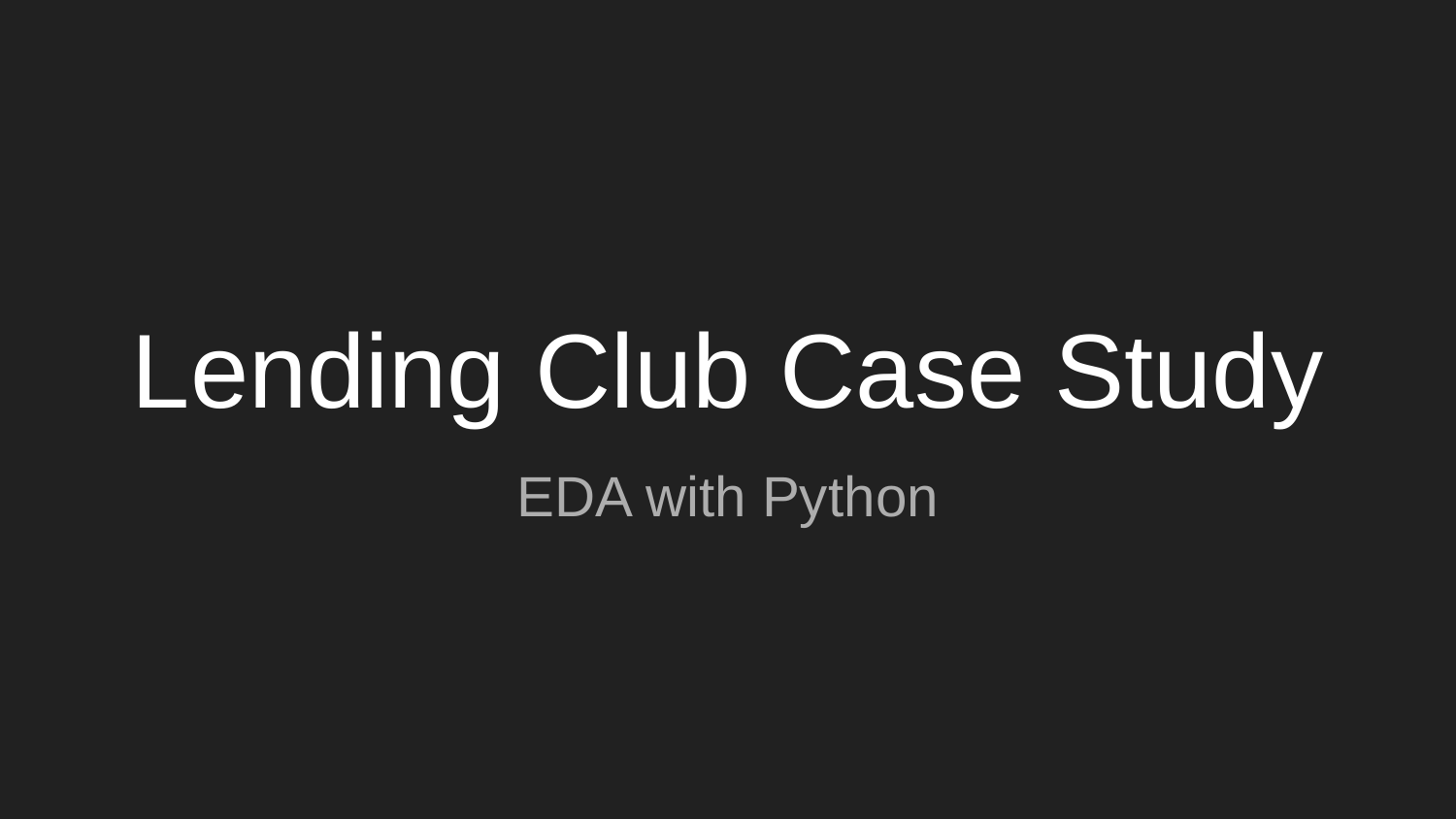

# Lending Club Case Study
EDA with Python